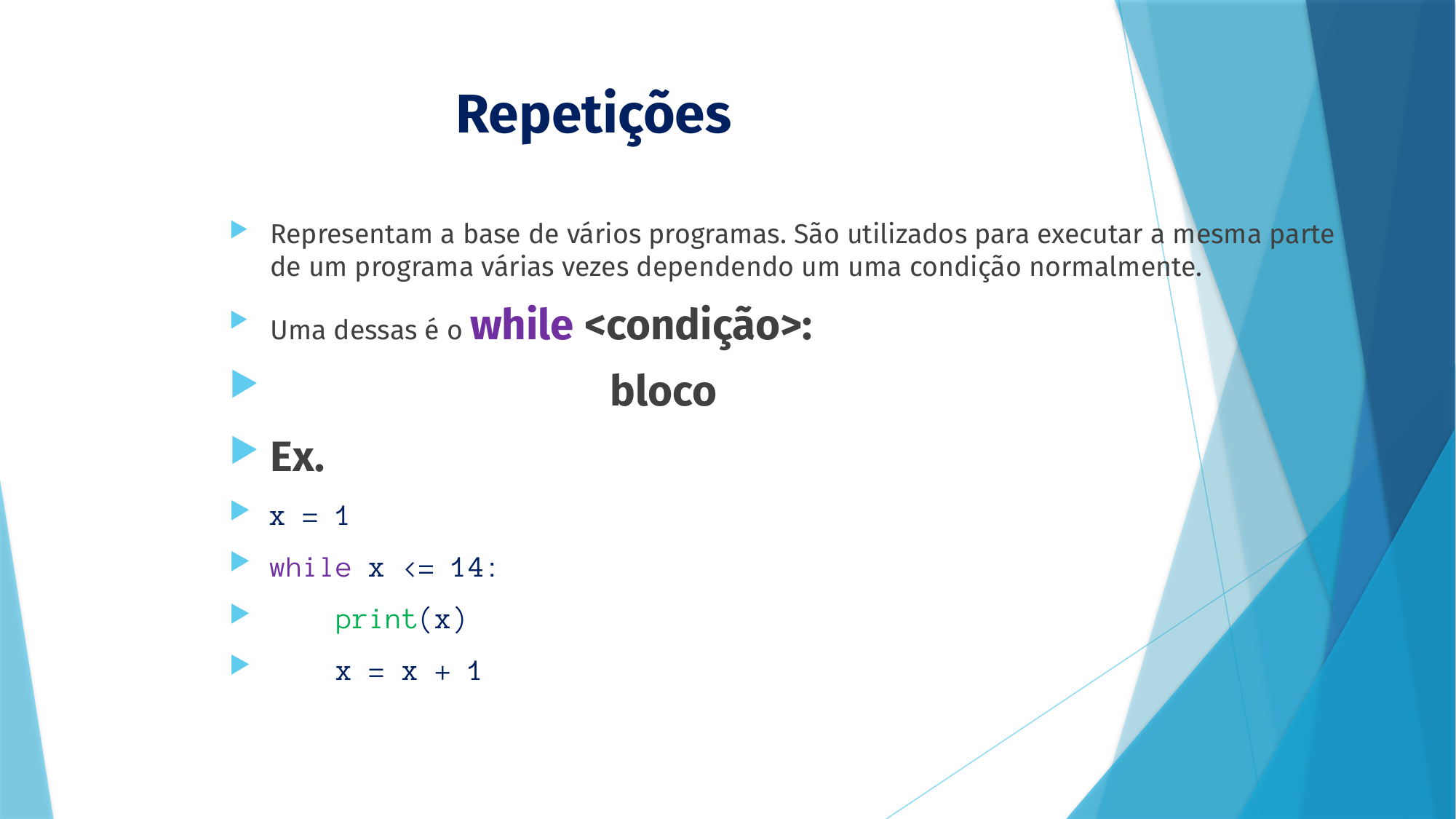

# Repetições
Representam a base de vários programas. São utilizados para executar a mesma parte de um programa várias vezes dependendo um uma condição normalmente.
Uma dessas é o while <condição>:
                                  bloco
Ex.
x = 1
while x <= 14:
    print(x)
    x = x + 1